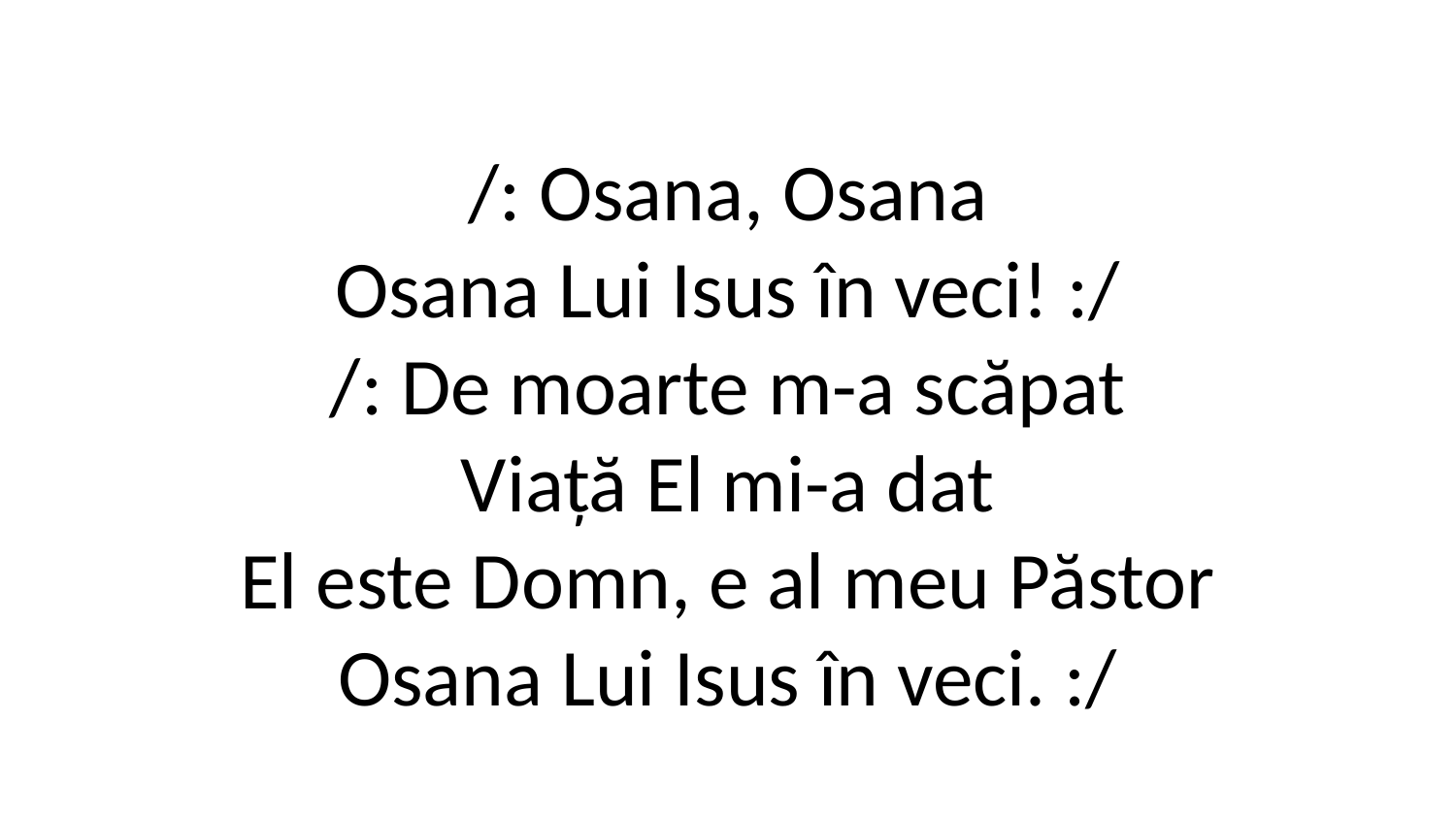

/: Osana, Osana
Osana Lui Isus în veci! :/
/: De moarte m-a scăpat
Viață El mi-a dat
El este Domn, e al meu Păstor
Osana Lui Isus în veci. :/